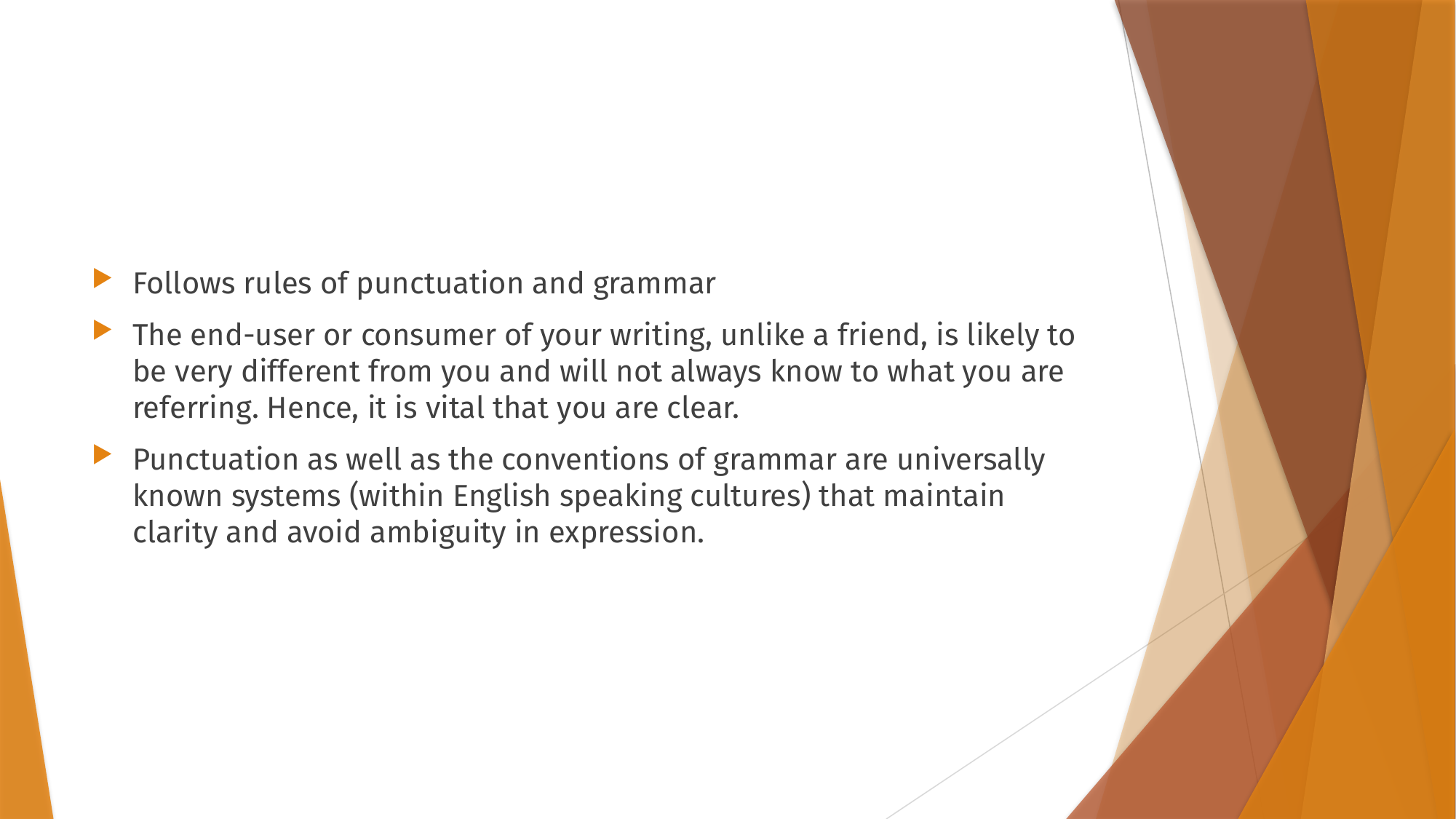

#
Follows rules of punctuation and grammar
The end-user or consumer of your writing, unlike a friend, is likely to be very different from you and will not always know to what you are referring. Hence, it is vital that you are clear.
Punctuation as well as the conventions of grammar are universally known systems (within English speaking cultures) that maintain clarity and avoid ambiguity in expression.